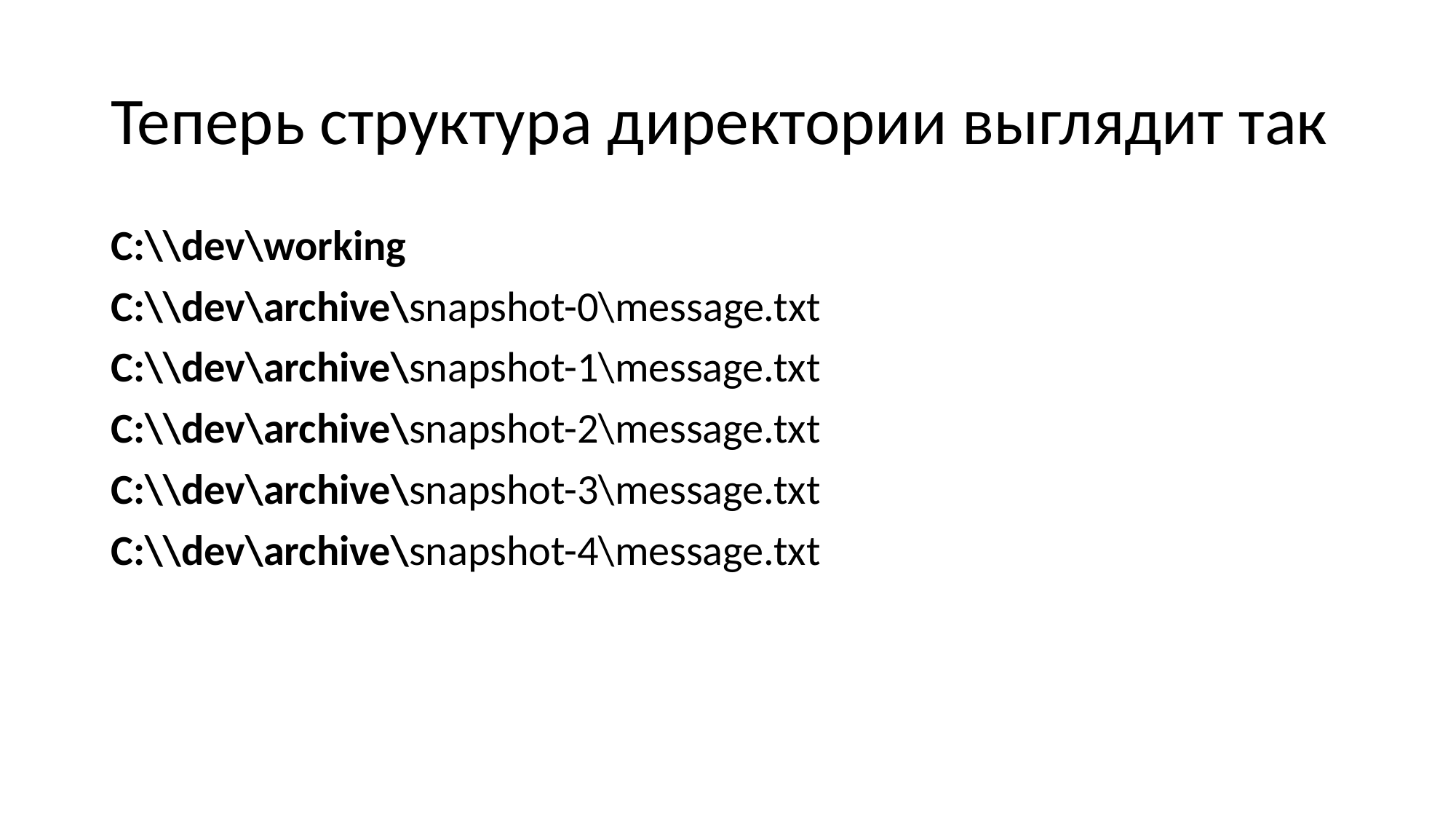

# Теперь структура директории выглядит так
С:\\dev\working
С:\\dev\archive\snapshot-0\message.txt
С:\\dev\archive\snapshot-1\message.txt
С:\\dev\archive\snapshot-2\message.txt
С:\\dev\archive\snapshot-3\message.txt
С:\\dev\archive\snapshot-4\message.txt